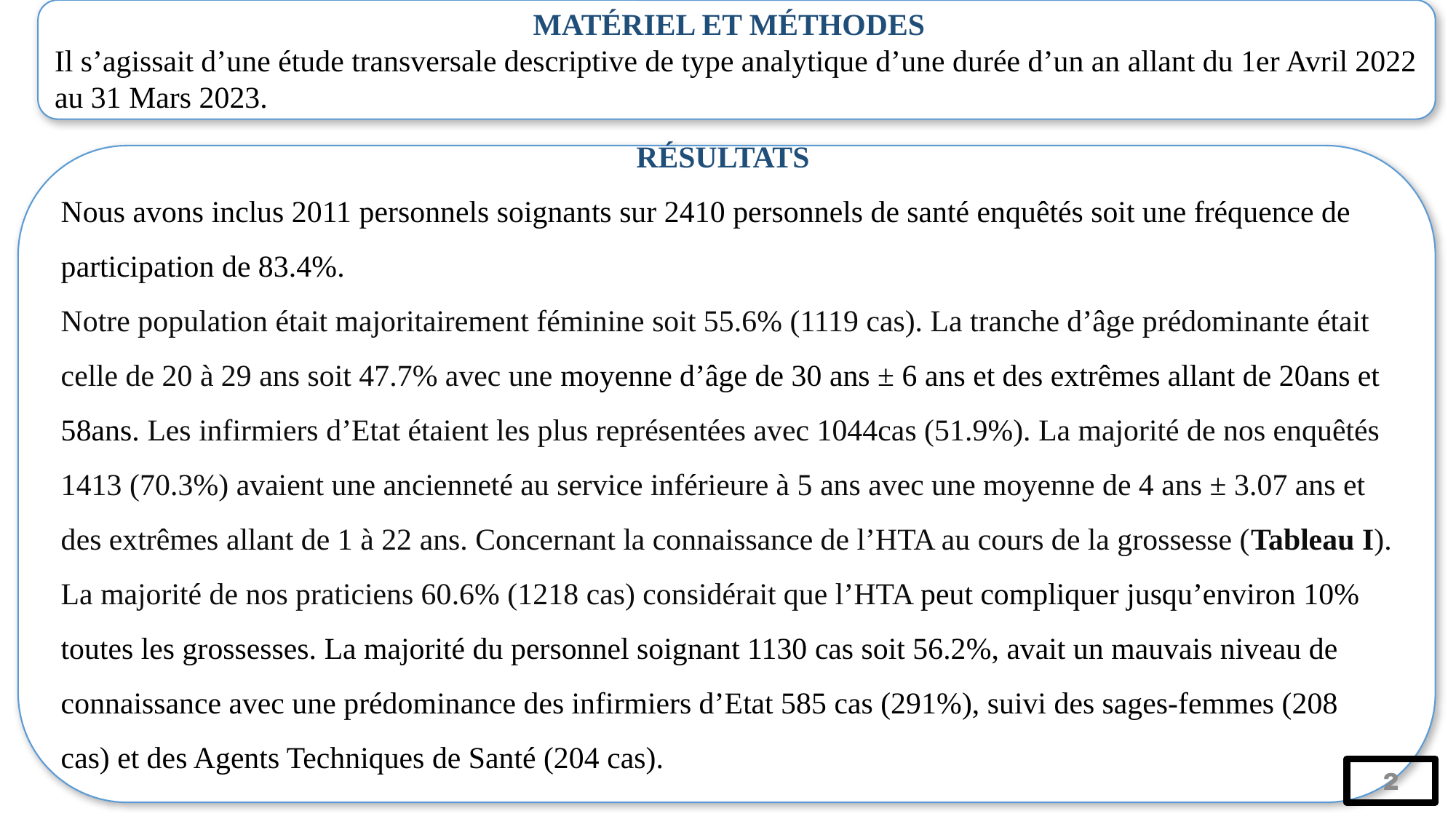

MATÉRIEL ET MÉTHODES
Il s’agissait d’une étude transversale descriptive de type analytique d’une durée d’un an allant du 1er Avril 2022 au 31 Mars 2023.
RÉSULTATS
Nous avons inclus 2011 personnels soignants sur 2410 personnels de santé enquêtés soit une fréquence de participation de 83.4%.
Notre population était majoritairement féminine soit 55.6% (1119 cas). La tranche d’âge prédominante était celle de 20 à 29 ans soit 47.7% avec une moyenne d’âge de 30 ans ± 6 ans et des extrêmes allant de 20ans et 58ans. Les infirmiers d’Etat étaient les plus représentées avec 1044cas (51.9%). La majorité de nos enquêtés 1413 (70.3%) avaient une ancienneté au service inférieure à 5 ans avec une moyenne de 4 ans ± 3.07 ans et des extrêmes allant de 1 à 22 ans. Concernant la connaissance de l’HTA au cours de la grossesse (Tableau I). La majorité de nos praticiens 60.6% (1218 cas) considérait que l’HTA peut compliquer jusqu’environ 10% toutes les grossesses. La majorité du personnel soignant 1130 cas soit 56.2%, avait un mauvais niveau de connaissance avec une prédominance des infirmiers d’Etat 585 cas (291%), suivi des sages-femmes (208 cas) et des Agents Techniques de Santé (204 cas).

2